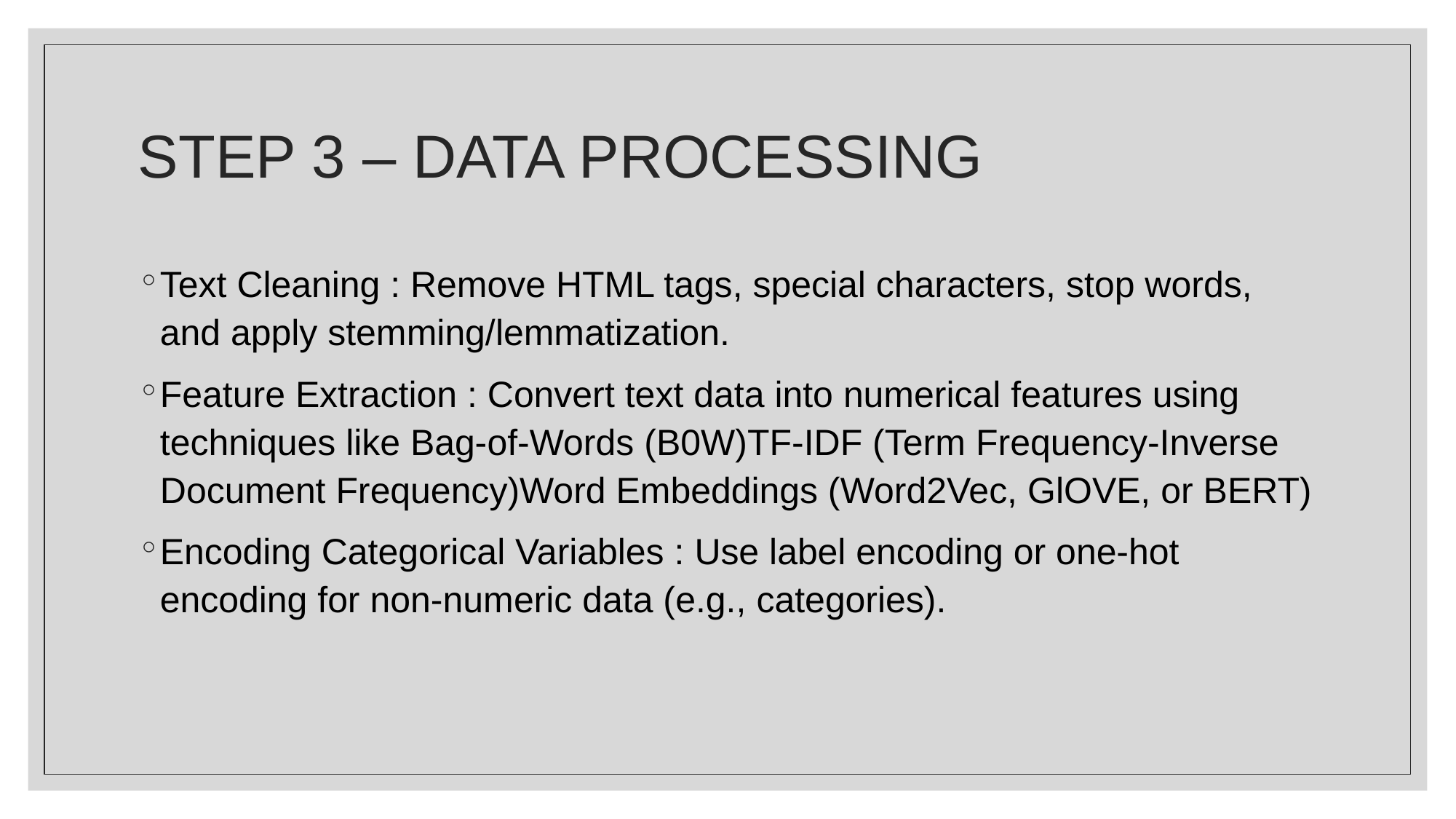

# STEP 3 – DATA PROCESSING
Text Cleaning : Remove HTML tags, special characters, stop words, and apply stemming/lemmatization.
Feature Extraction : Convert text data into numerical features using techniques like Bag-of-Words (B0W)TF-IDF (Term Frequency-Inverse Document Frequency)Word Embeddings (Word2Vec, GlOVE, or BERT)
Encoding Categorical Variables : Use label encoding or one-hot encoding for non-numeric data (e.g., categories).